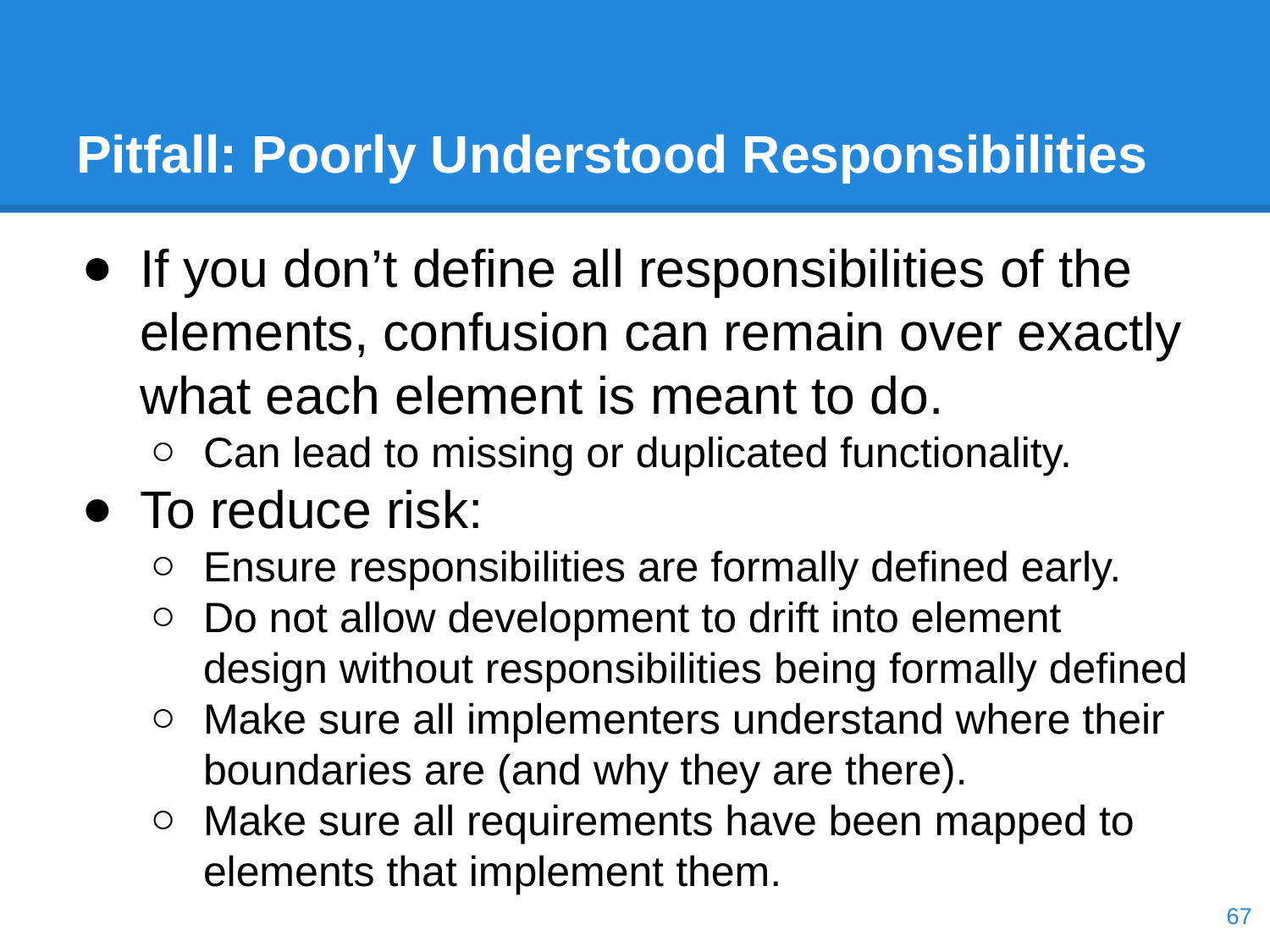

# Pitfall: Poorly Understood Responsibilities
If you don’t define all responsibilities of the elements, confusion can remain over exactly what each element is meant to do.
Can lead to missing or duplicated functionality.
To reduce risk:
Ensure responsibilities are formally defined early.
Do not allow development to drift into element design without responsibilities being formally defined
Make sure all implementers understand where their boundaries are (and why they are there).
Make sure all requirements have been mapped to elements that implement them.
67